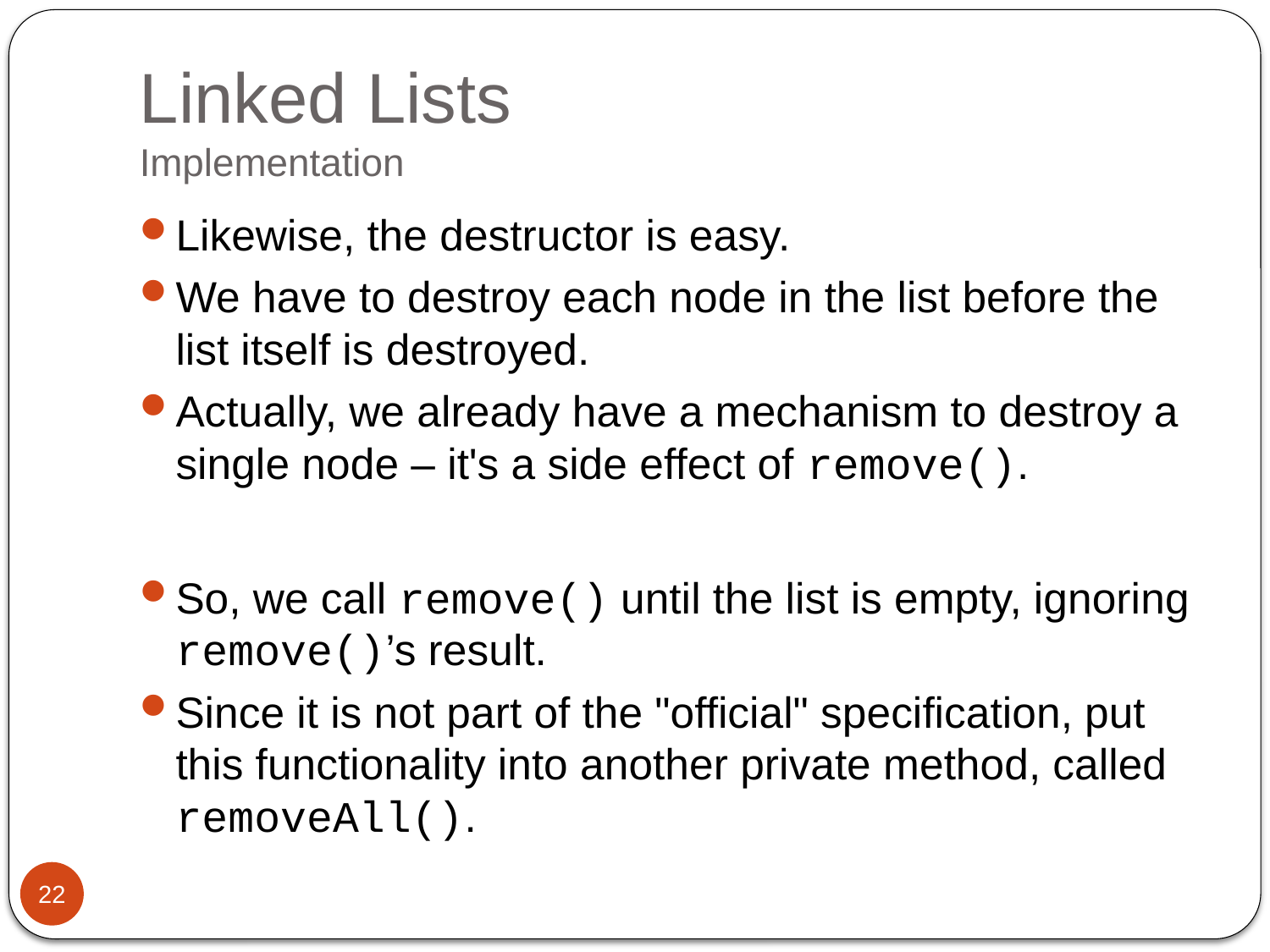

# Linked Lists Implementation
Likewise, the destructor is easy.
We have to destroy each node in the list before the list itself is destroyed.
Actually, we already have a mechanism to destroy a single node – it's a side effect of remove().

So, we call remove() until the list is empty, ignoring remove()’s result.
Since it is not part of the "official" specification, put this functionality into another private method, called removeAll().
22